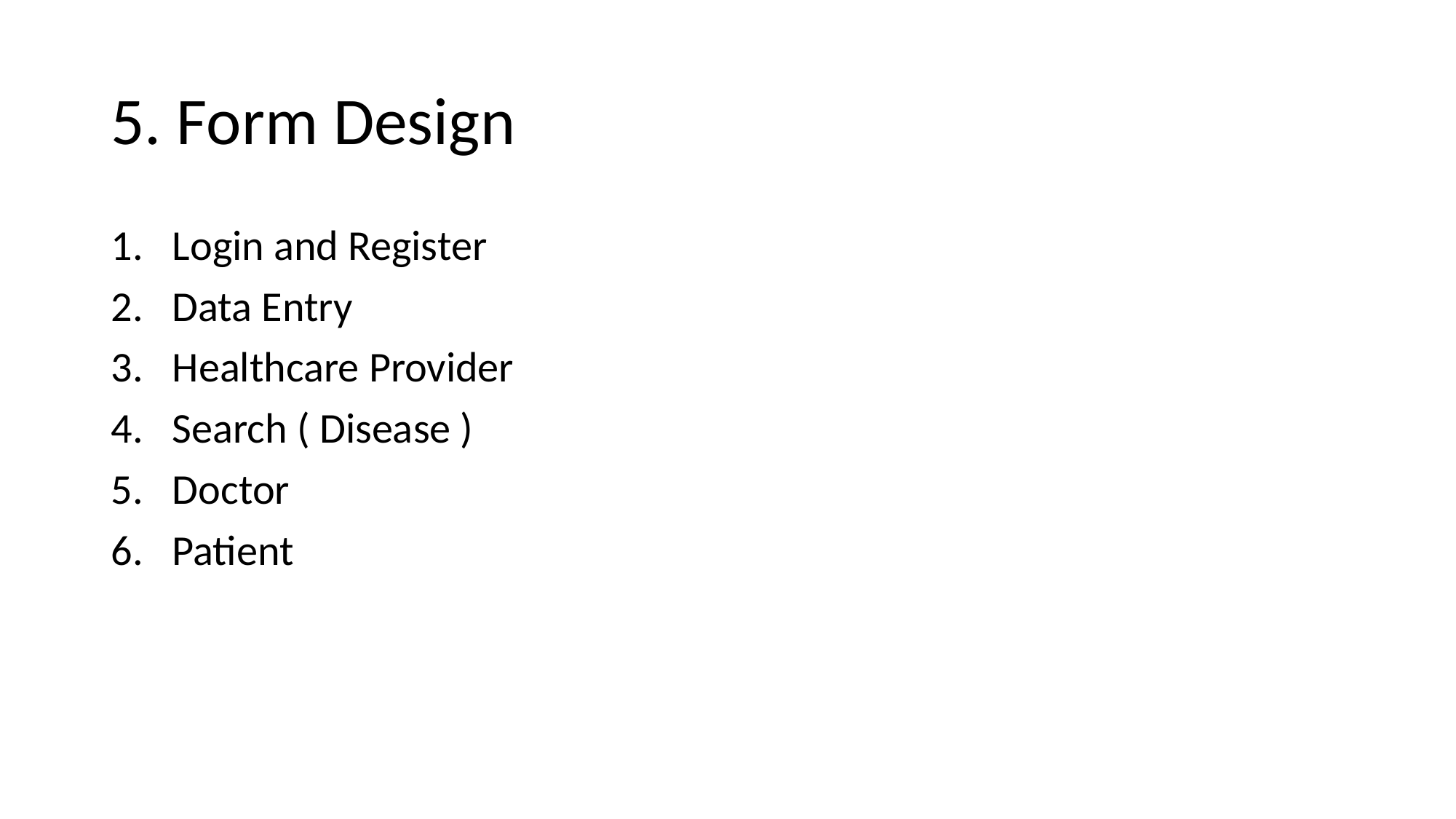

# 5. Form Design
Login and Register
Data Entry
Healthcare Provider
Search ( Disease )
Doctor
Patient